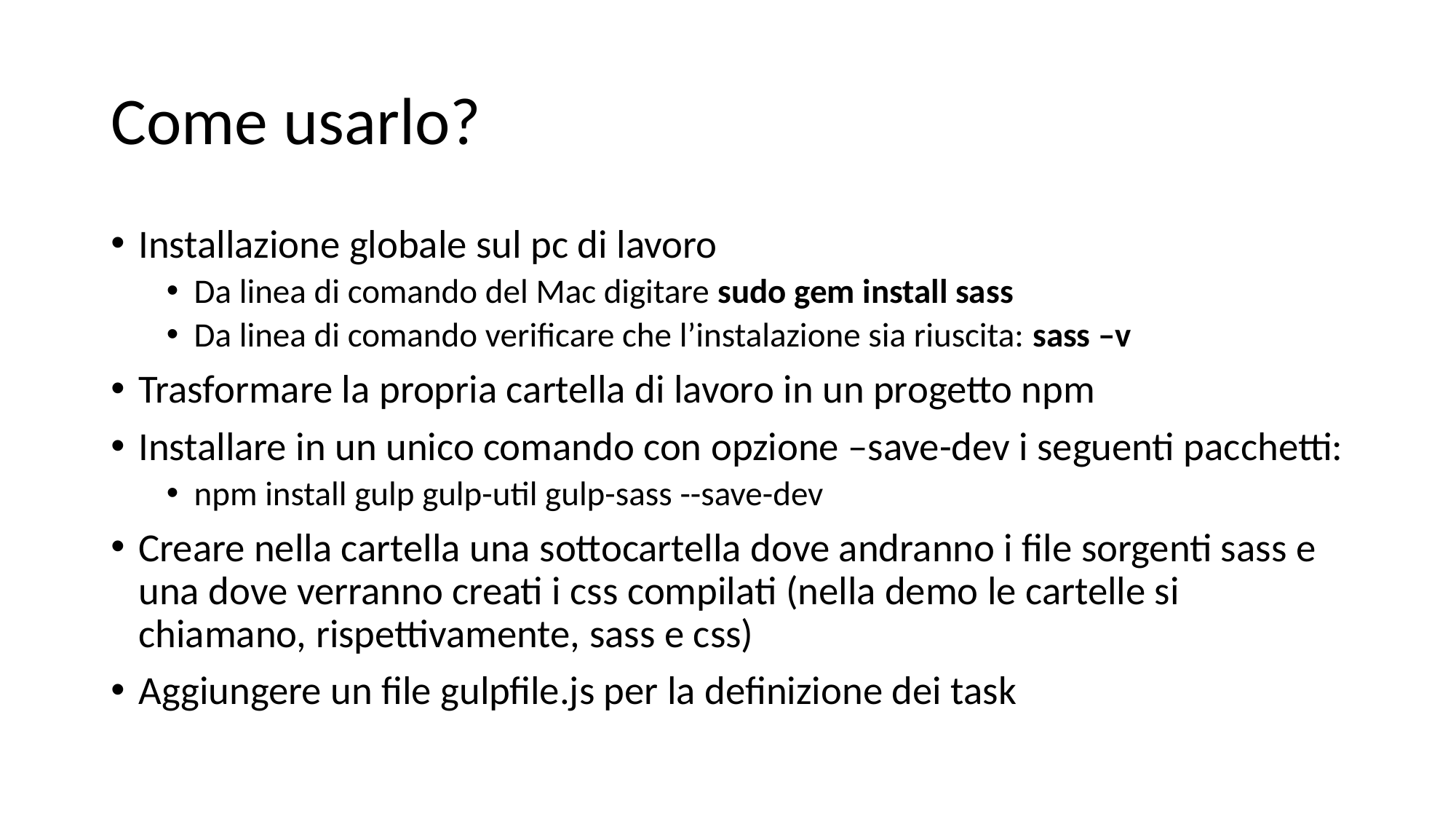

# Come usarlo?
Installazione globale sul pc di lavoro
Da linea di comando del Mac digitare sudo gem install sass
Da linea di comando verificare che l’instalazione sia riuscita: sass –v
Trasformare la propria cartella di lavoro in un progetto npm
Installare in un unico comando con opzione –save-dev i seguenti pacchetti:
npm install gulp gulp-util gulp-sass --save-dev
Creare nella cartella una sottocartella dove andranno i file sorgenti sass e una dove verranno creati i css compilati (nella demo le cartelle si chiamano, rispettivamente, sass e css)
Aggiungere un file gulpfile.js per la definizione dei task